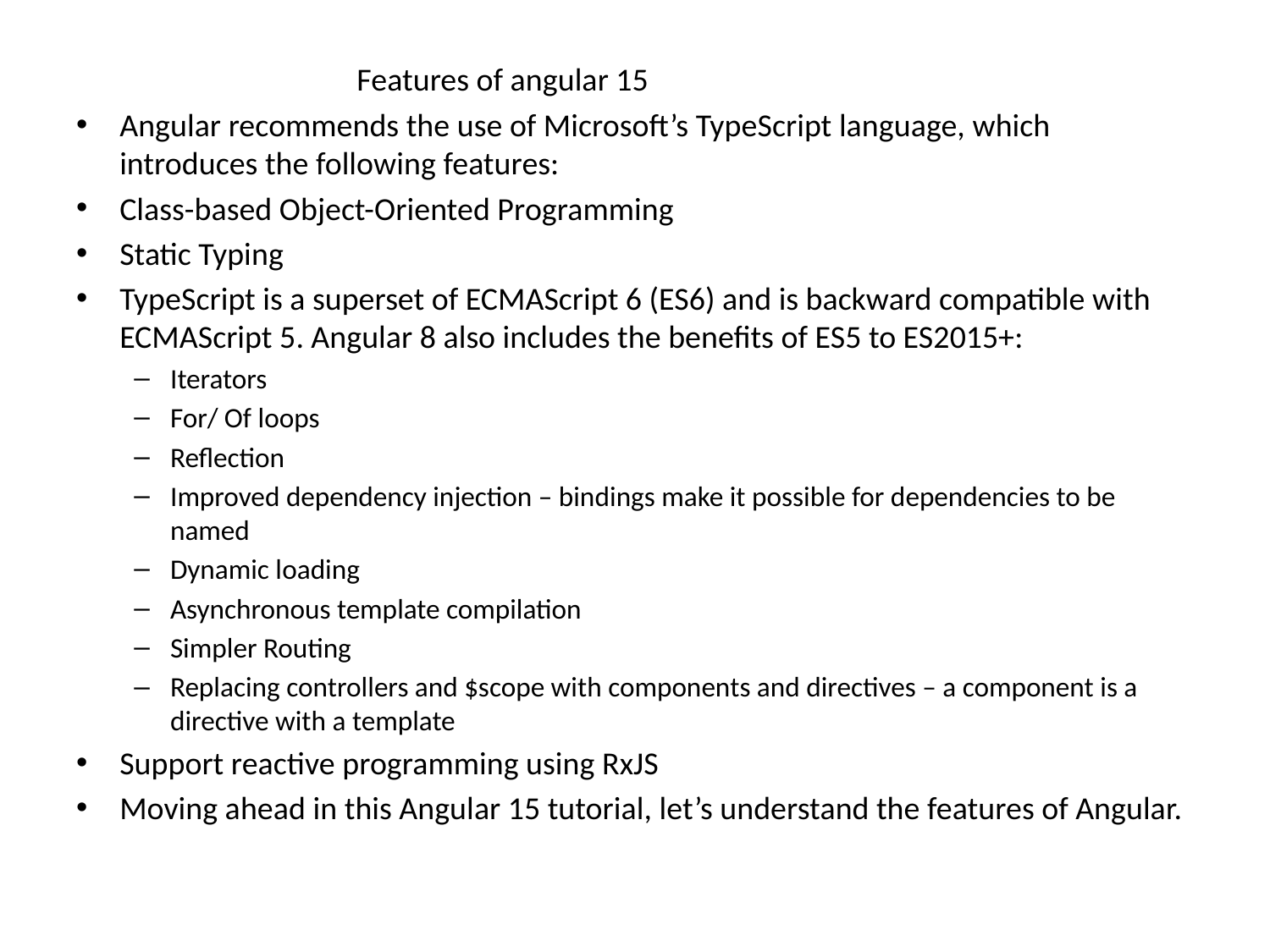

Features of angular 15
Angular recommends the use of Microsoft’s TypeScript language, which introduces the following features:
Class-based Object-Oriented Programming
Static Typing
TypeScript is a superset of ECMAScript 6 (ES6) and is backward compatible with ECMAScript 5. Angular 8 also includes the benefits of ES5 to ES2015+:
Iterators
For/ Of loops
Reflection
Improved dependency injection – bindings make it possible for dependencies to be named
Dynamic loading
Asynchronous template compilation
Simpler Routing
Replacing controllers and $scope with components and directives – a component is a directive with a template
Support reactive programming using RxJS
Moving ahead in this Angular 15 tutorial, let’s understand the features of Angular.